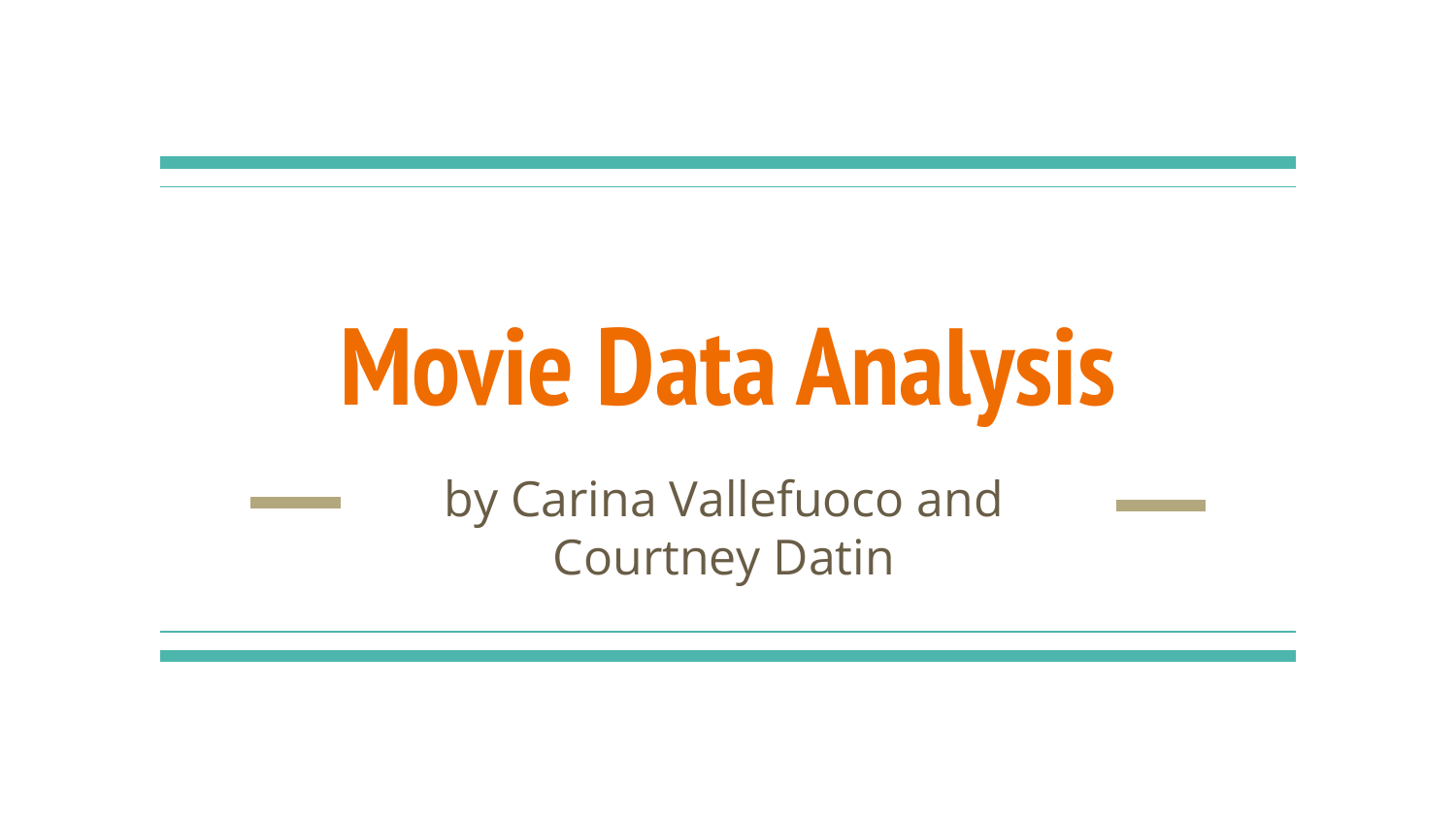

# Movie Data Analysis
by Carina Vallefuoco and Courtney Datin